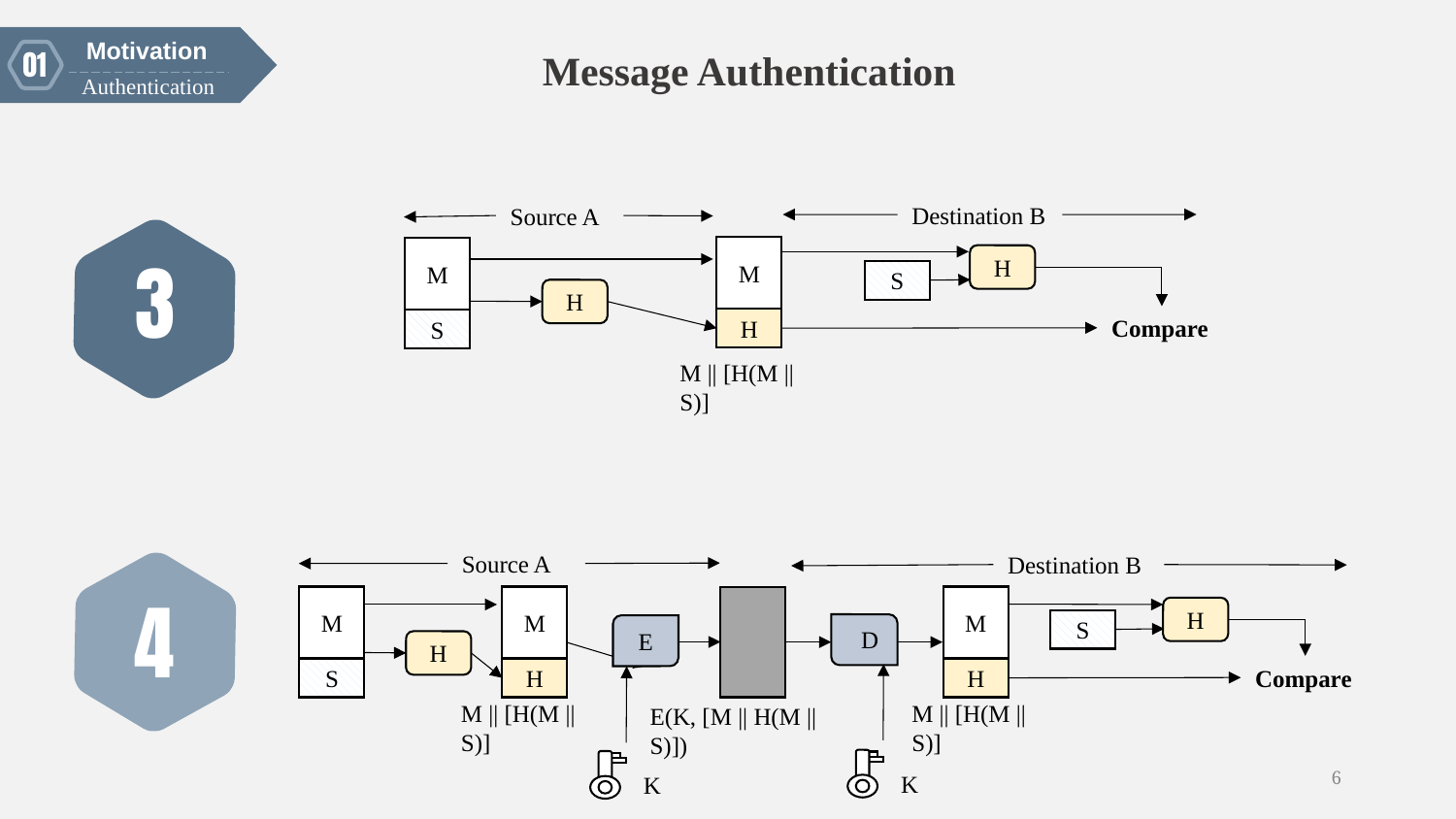

Motivation

01
Authentication
Message Authentication
Destination B
Source A

3
M
H
M
S
H
S
H
Compare
M || [H(M || S)]
Source A
Destination B

4
M
S
M
H
M
H

H
S

D
E
H
Compare
M || [H(M || S)]
M || [H(M || S)]
E(K, [M || H(M || S)])

K

K
6